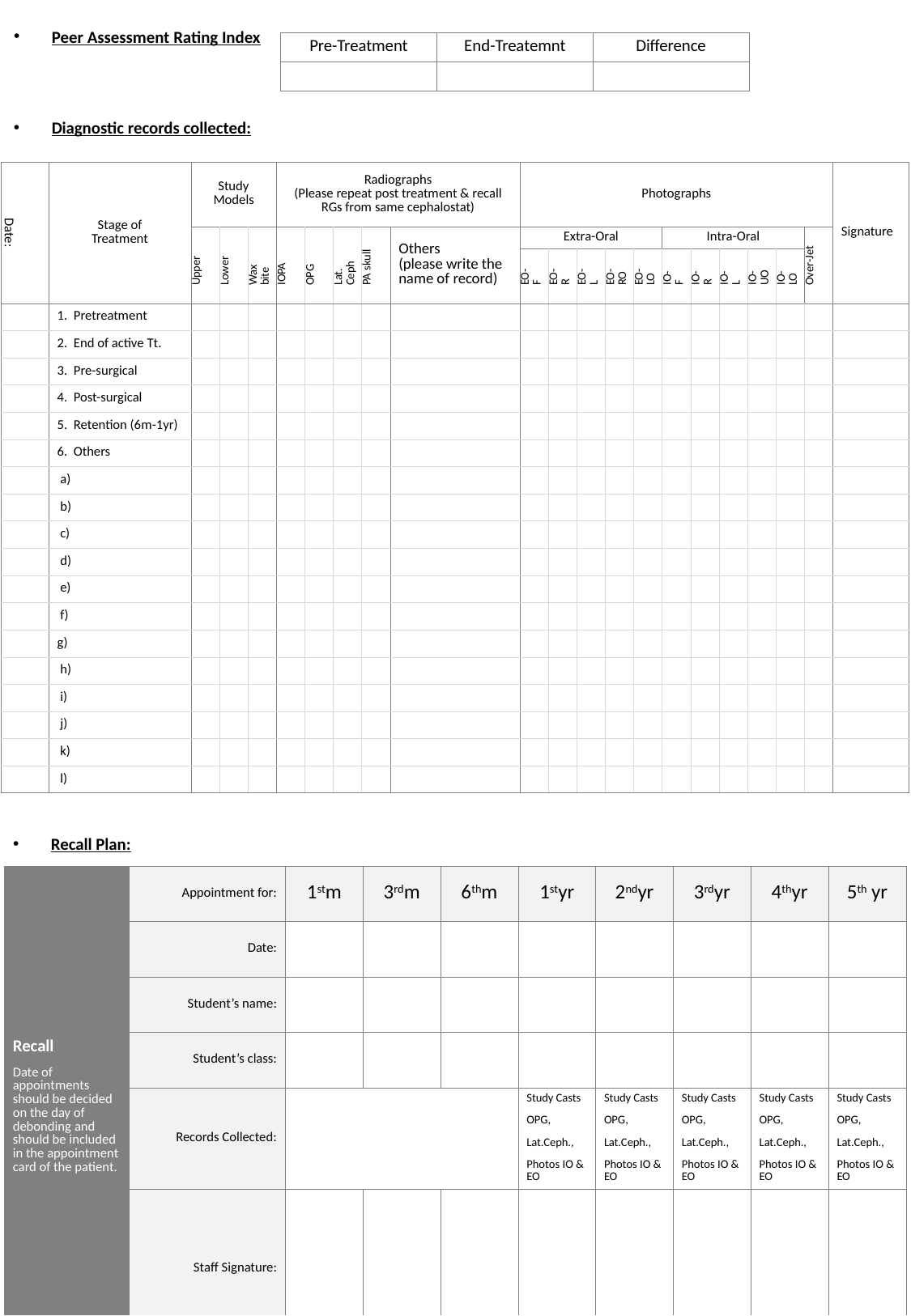

Peer Assessment Rating Index
| Pre-Treatment | End-Treatemnt | Difference |
| --- | --- | --- |
|  |  |  |
Diagnostic records collected:
| Date: | Stage of Treatment | Study Models |  |  | Radiographs (Please repeat post treatment & recall RGs from same cephalostat) |  |  |  |  | Photographs |  |  |  |  |  |  |  |  |  |  | Signature |
| --- | --- | --- | --- | --- | --- | --- | --- | --- | --- | --- | --- | --- | --- | --- | --- | --- | --- | --- | --- | --- | --- |
|  |  | Upper | Lower | Wax bite | IOPA | OPG | Lat. Ceph | PA skull | Others (please write the name of record) | Extra-Oral |  |  |  |  | Intra-Oral |  |  |  |  | Over-Jet |  |
|  |  |  |  |  |  |  |  |  |  | EO-F | EO-R | EO-L | EO-RO | EO-LO | IO-F | IO-R | IO-L | IO-UO | IO-LO |  |  |
|  | 1. Pretreatment |  |  |  |  |  |  |  |  |  |  |  |  |  |  |  |  |  |  |  |  |
|  | 2. End of active Tt. |  |  |  |  |  |  |  |  |  |  |  |  |  |  |  |  |  |  |  |  |
|  | 3. Pre-surgical |  |  |  |  |  |  |  |  |  |  |  |  |  |  |  |  |  |  |  |  |
|  | 4. Post-surgical |  |  |  |  |  |  |  |  |  |  |  |  |  |  |  |  |  |  |  |  |
|  | 5. Retention (6m-1yr) |  |  |  |  |  |  |  |  |  |  |  |  |  |  |  |  |  |  |  |  |
|  | 6. Others |  |  |  |  |  |  |  |  |  |  |  |  |  |  |  |  |  |  |  |  |
|  | a) |  |  |  |  |  |  |  |  |  |  |  |  |  |  |  |  |  |  |  |  |
|  | b) |  |  |  |  |  |  |  |  |  |  |  |  |  |  |  |  |  |  |  |  |
|  | c) |  |  |  |  |  |  |  |  |  |  |  |  |  |  |  |  |  |  |  |  |
|  | d) |  |  |  |  |  |  |  |  |  |  |  |  |  |  |  |  |  |  |  |  |
|  | e) |  |  |  |  |  |  |  |  |  |  |  |  |  |  |  |  |  |  |  |  |
|  | f) |  |  |  |  |  |  |  |  |  |  |  |  |  |  |  |  |  |  |  |  |
|  | g) |  |  |  |  |  |  |  |  |  |  |  |  |  |  |  |  |  |  |  |  |
|  | h) |  |  |  |  |  |  |  |  |  |  |  |  |  |  |  |  |  |  |  |  |
|  | i) |  |  |  |  |  |  |  |  |  |  |  |  |  |  |  |  |  |  |  |  |
|  | j) |  |  |  |  |  |  |  |  |  |  |  |  |  |  |  |  |  |  |  |  |
|  | k) |  |  |  |  |  |  |  |  |  |  |  |  |  |  |  |  |  |  |  |  |
|  | l) |  |  |  |  |  |  |  |  |  |  |  |  |  |  |  |  |  |  |  |  |
Recall Plan:
| Recall Date of appointments should be decided on the day of debonding and should be included in the appointment card of the patient. | Appointment for: | 1stm | 3rdm | 6thm | 1styr | 2ndyr | 3rdyr | 4thyr | 5th yr |
| --- | --- | --- | --- | --- | --- | --- | --- | --- | --- |
|  | Date: |  |  |  |  |  |  |  |  |
|  | Student’s name: |  |  |  |  |  |  |  |  |
|  | Student’s class: |  |  |  |  |  |  |  |  |
|  | Records Collected: |  |  |  | Study Casts OPG, Lat.Ceph., Photos IO & EO | Study Casts OPG, Lat.Ceph., Photos IO & EO | Study Casts OPG, Lat.Ceph., Photos IO & EO | Study Casts OPG, Lat.Ceph., Photos IO & EO | Study Casts OPG, Lat.Ceph., Photos IO & EO |
|  | Staff Signature: |  |  |  |  |  |  |  |  |